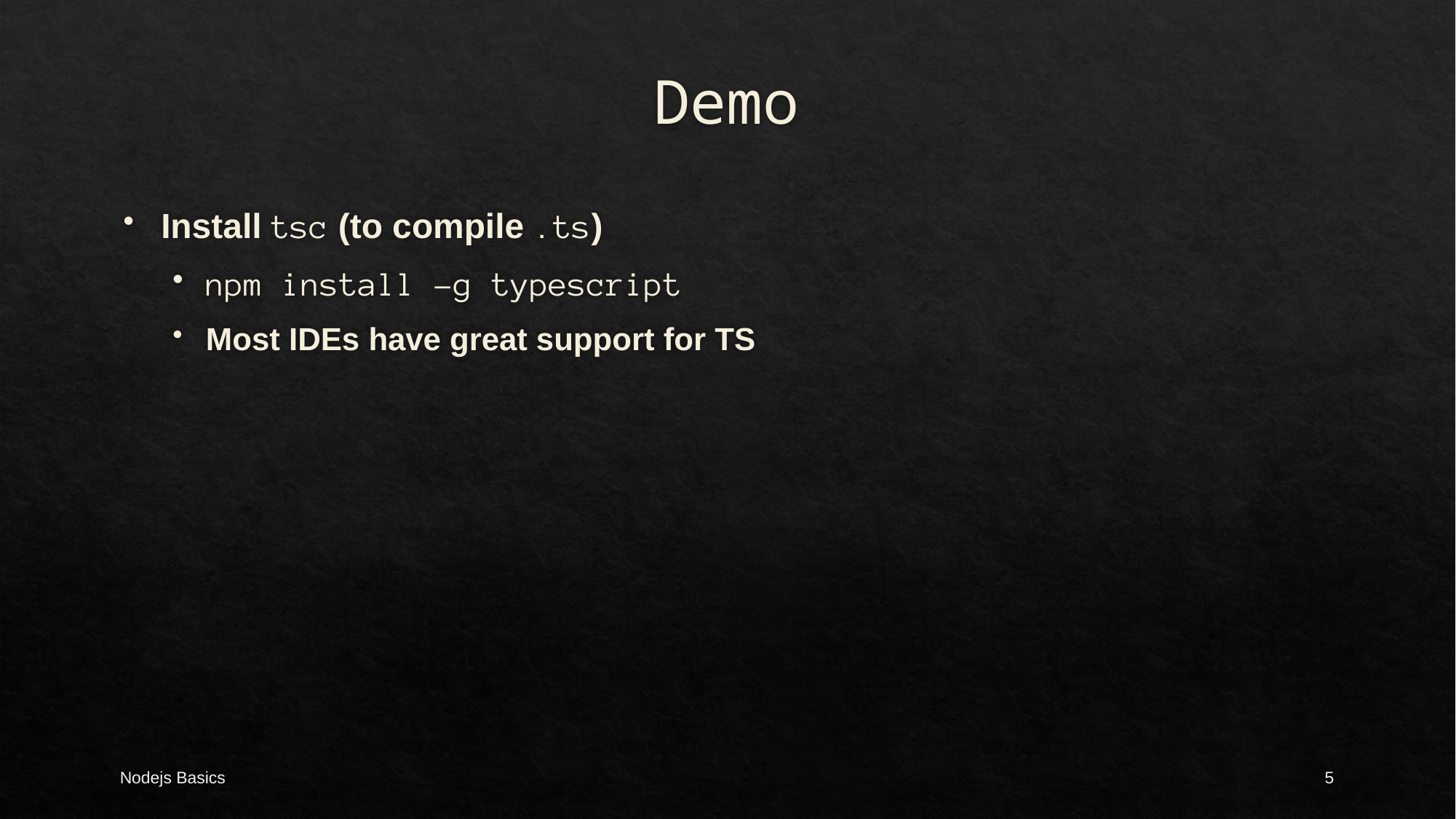

# Demo
Install tsc (to compile .ts)
npm install -g typescript
Most IDEs have great support for TS
Nodejs Basics
5